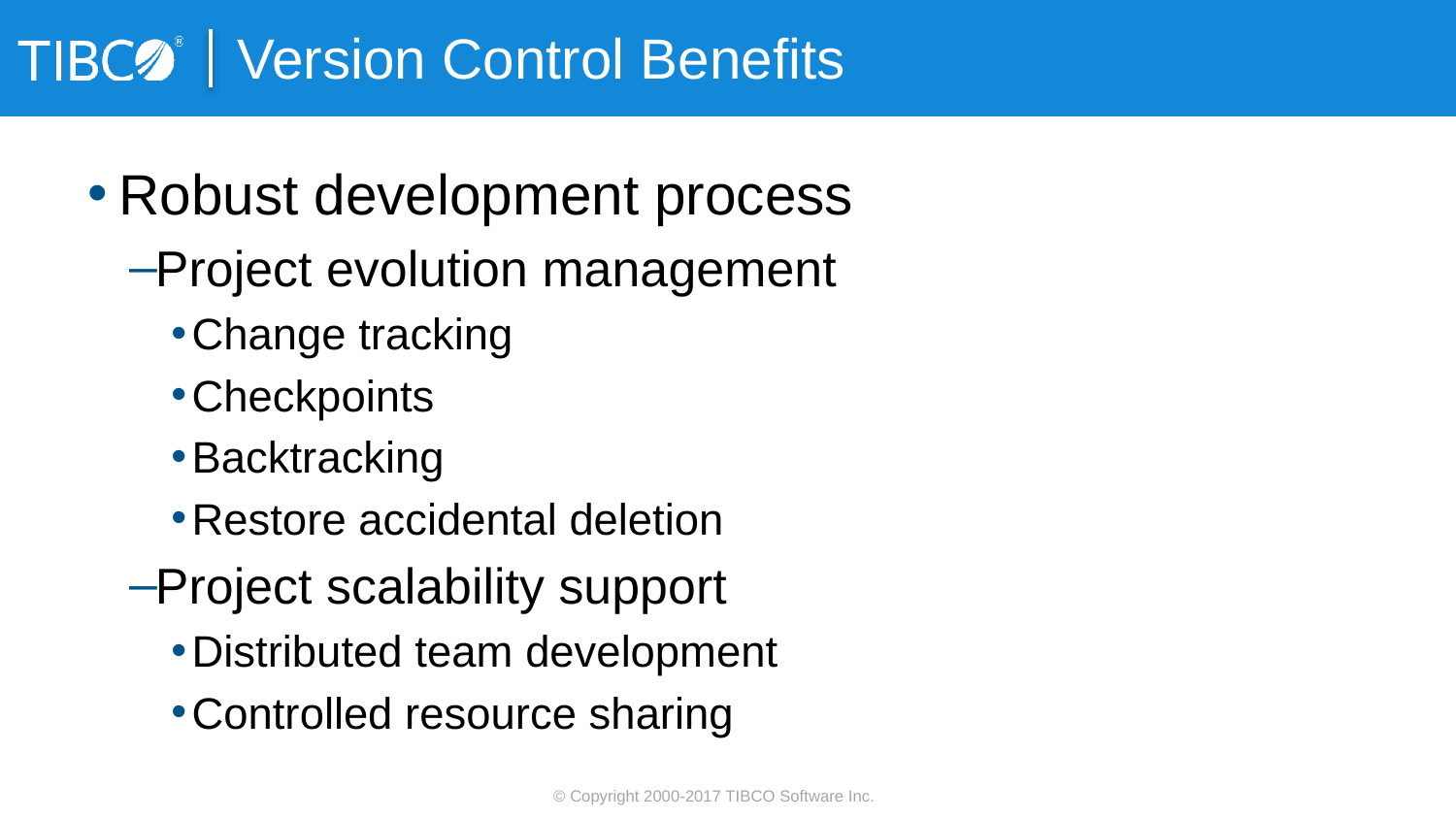

# Version Control Benefits
Robust development process
Project evolution management
Change tracking
Checkpoints
Backtracking
Restore accidental deletion
Project scalability support
Distributed team development
Controlled resource sharing
© Copyright 2000-2017 TIBCO Software Inc.